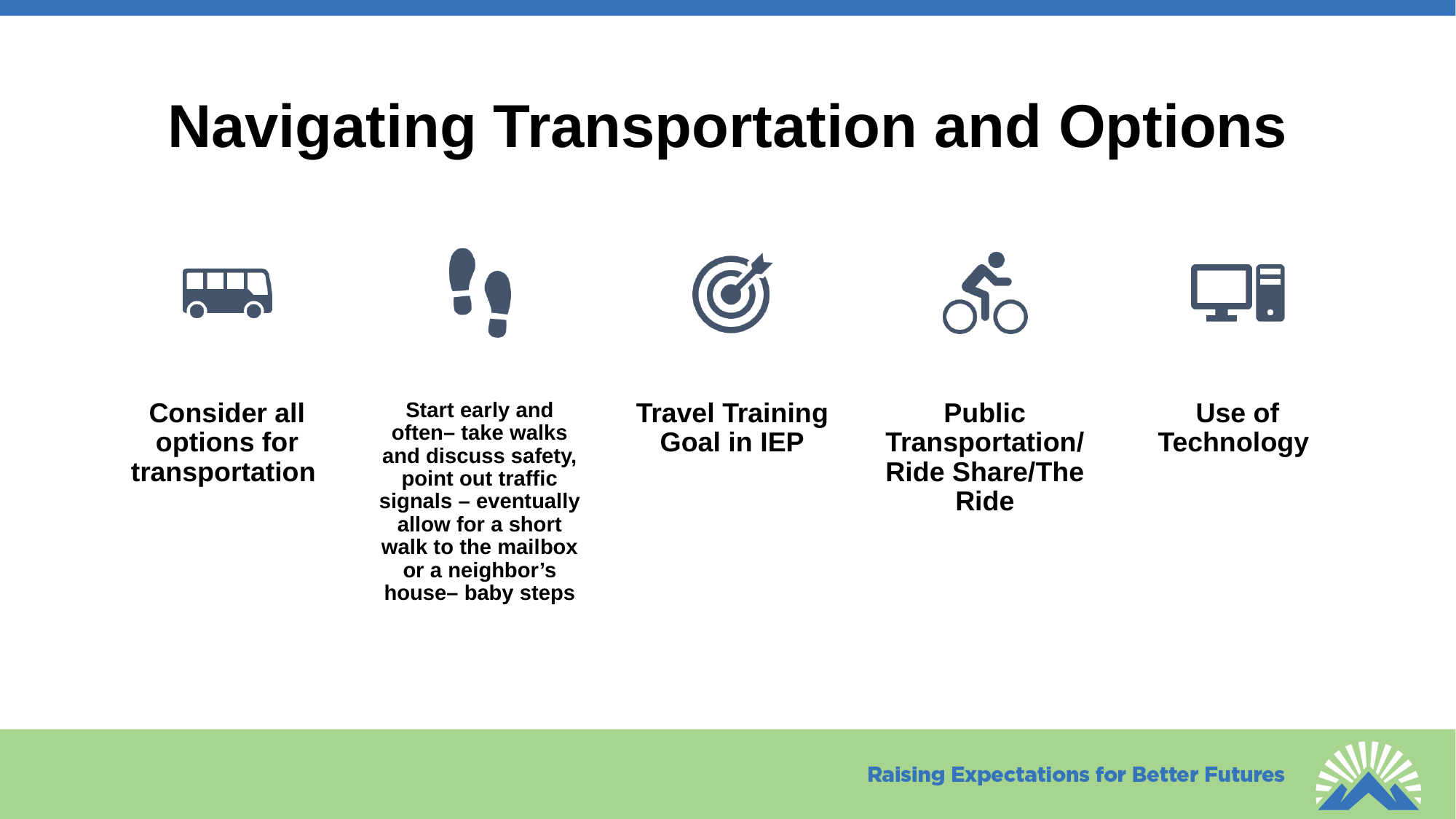

# Navigating Transportation and Options
Consider all options for transportation
Start early and often– take walks and discuss safety, point out traffic signals – eventually allow for a short walk to the mailbox or a neighbor’s house– baby steps
Travel Training Goal in IEP
Public Transportation/Ride Share/The Ride
Use of Technology